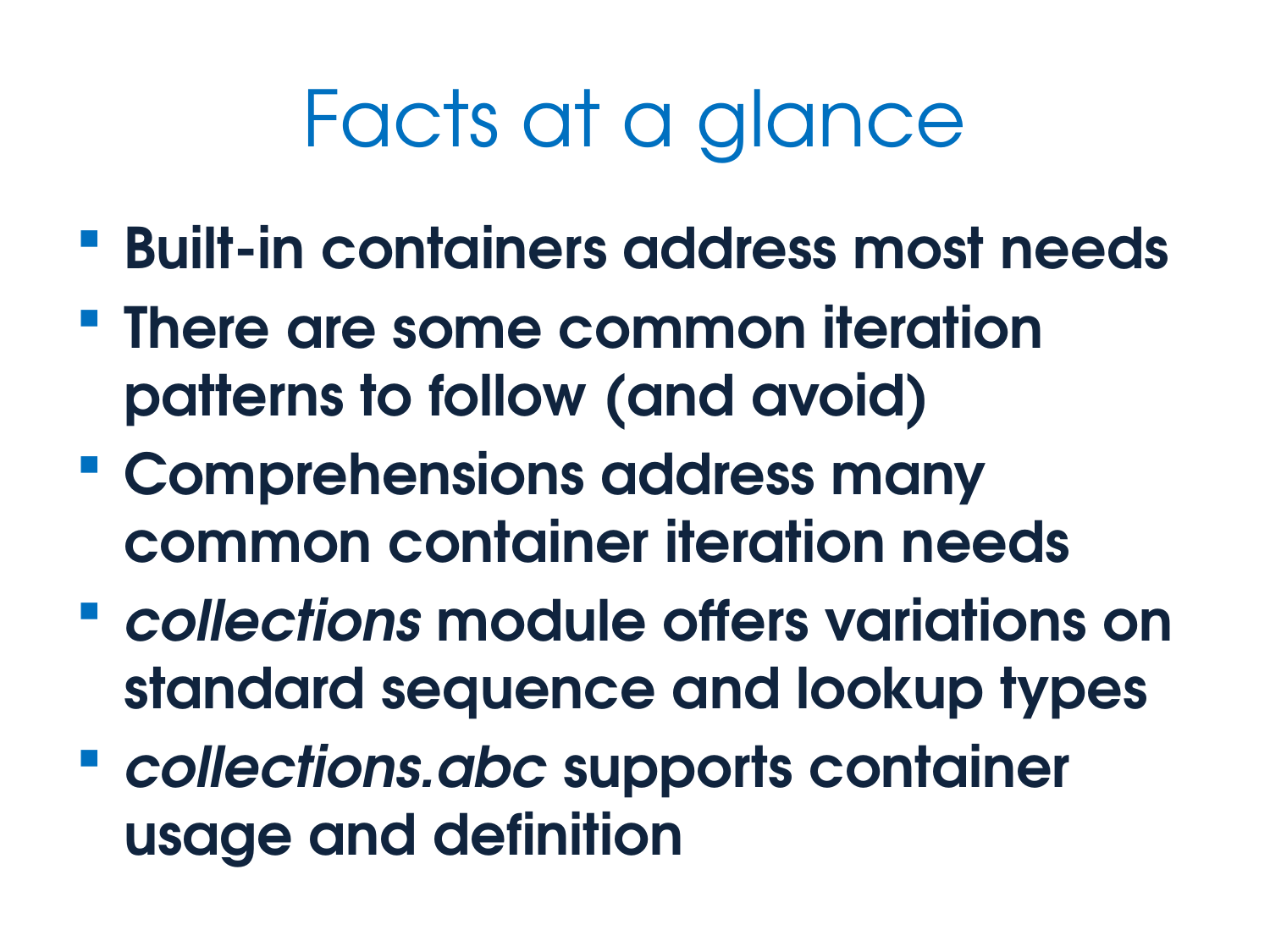

# Facts at a glance
Built-in containers address most needs
There are some common iteration patterns to follow (and avoid)
Comprehensions address many common container iteration needs
collections module offers variations on standard sequence and lookup types
collections.abc supports container usage and definition